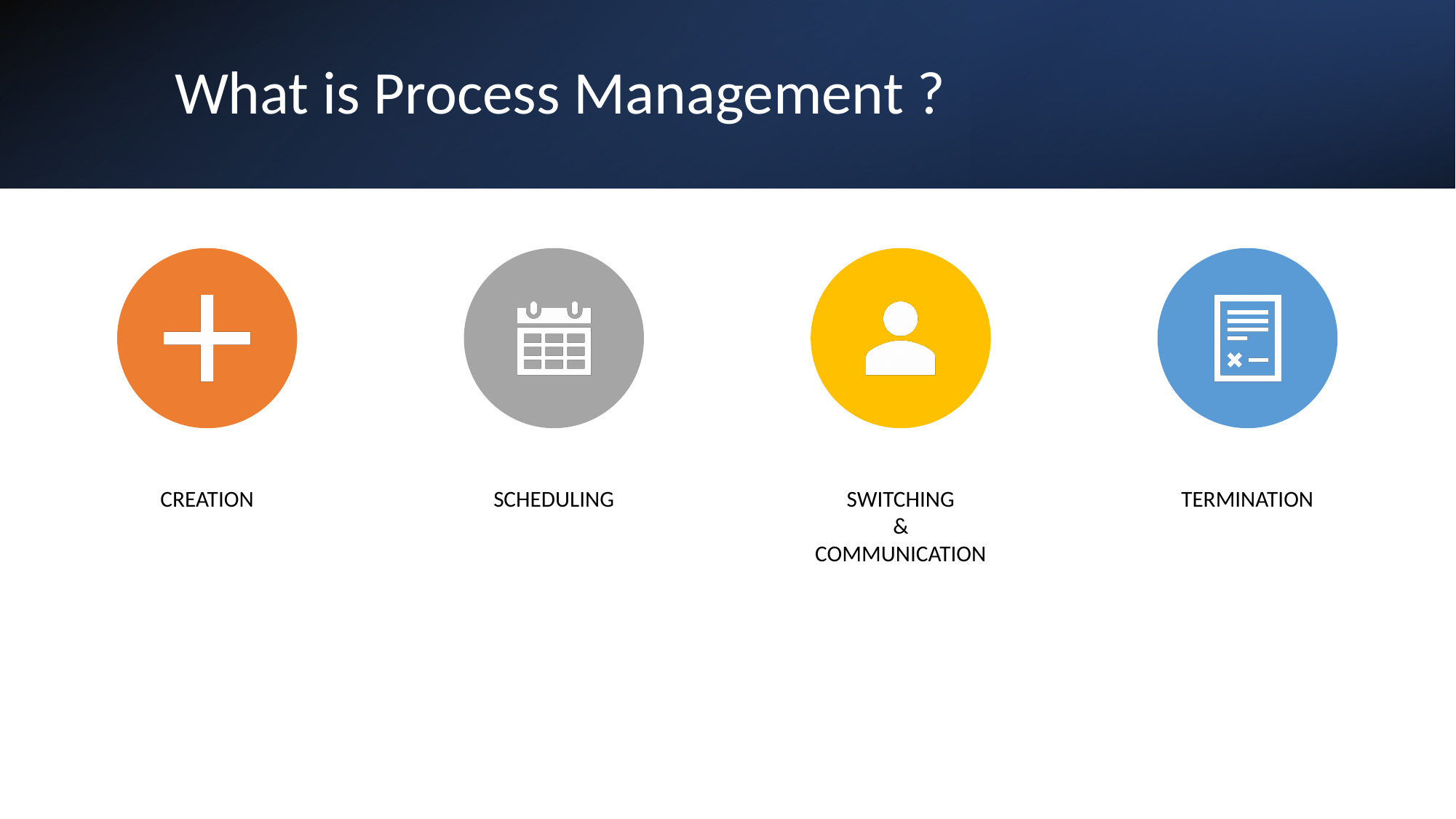

Creation
Scheduling
Switching
&
Communication
Termination
# What is Process Management ?